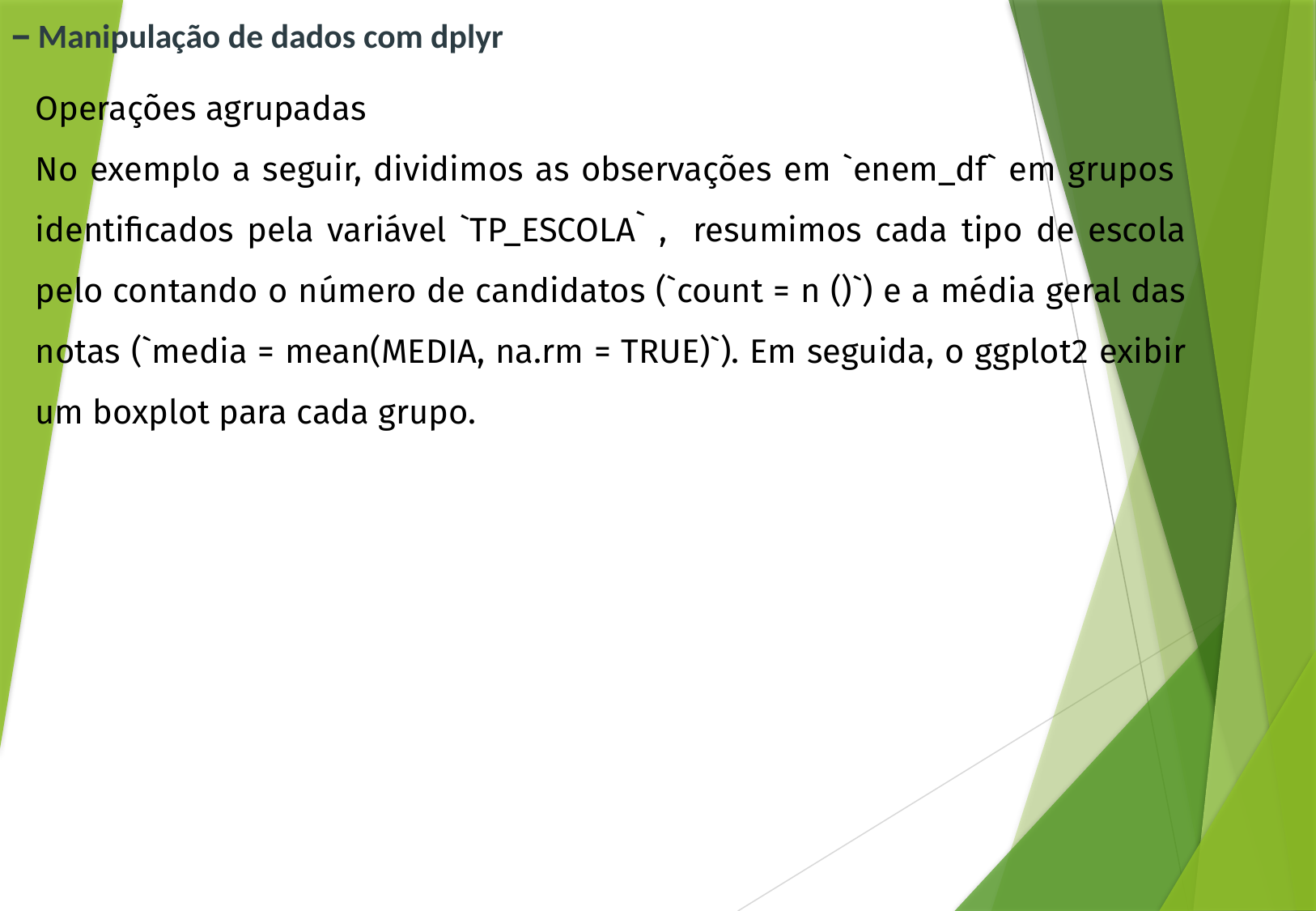

# – Manipulação de dados com dplyr
Operações agrupadas
No exemplo a seguir, dividimos as observações em `enem_df` em grupos  identificados pela variável `TP_ESCOLA` ,  resumimos cada tipo de escola pelo contando o número de candidatos (`count = n ()`) e a média geral das notas (`media = mean(MEDIA, na.rm = TRUE)`). Em seguida, o ggplot2 exibir um boxplot para cada grupo.